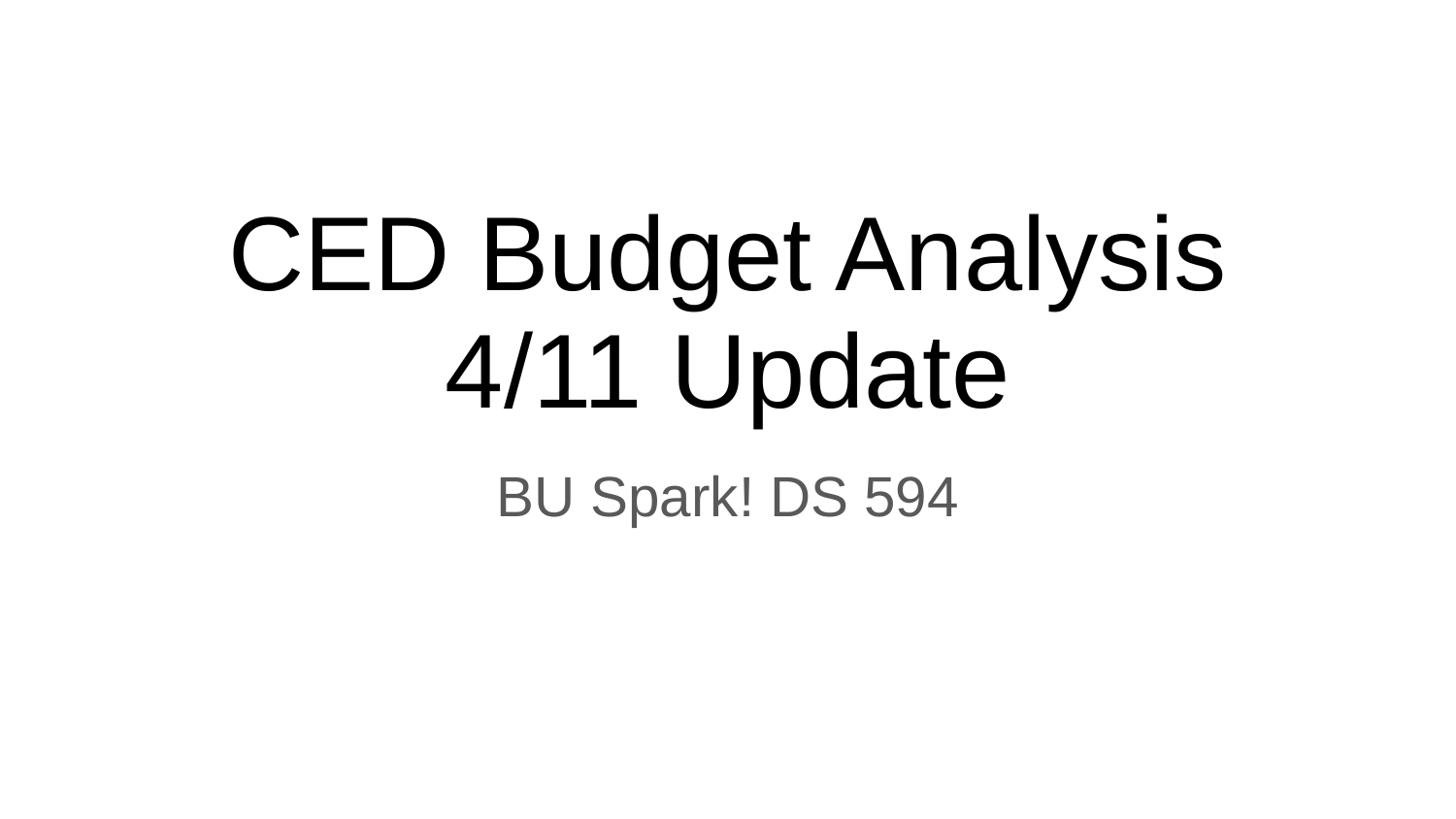

# CED Budget Analysis
4/11 Update
BU Spark! DS 594